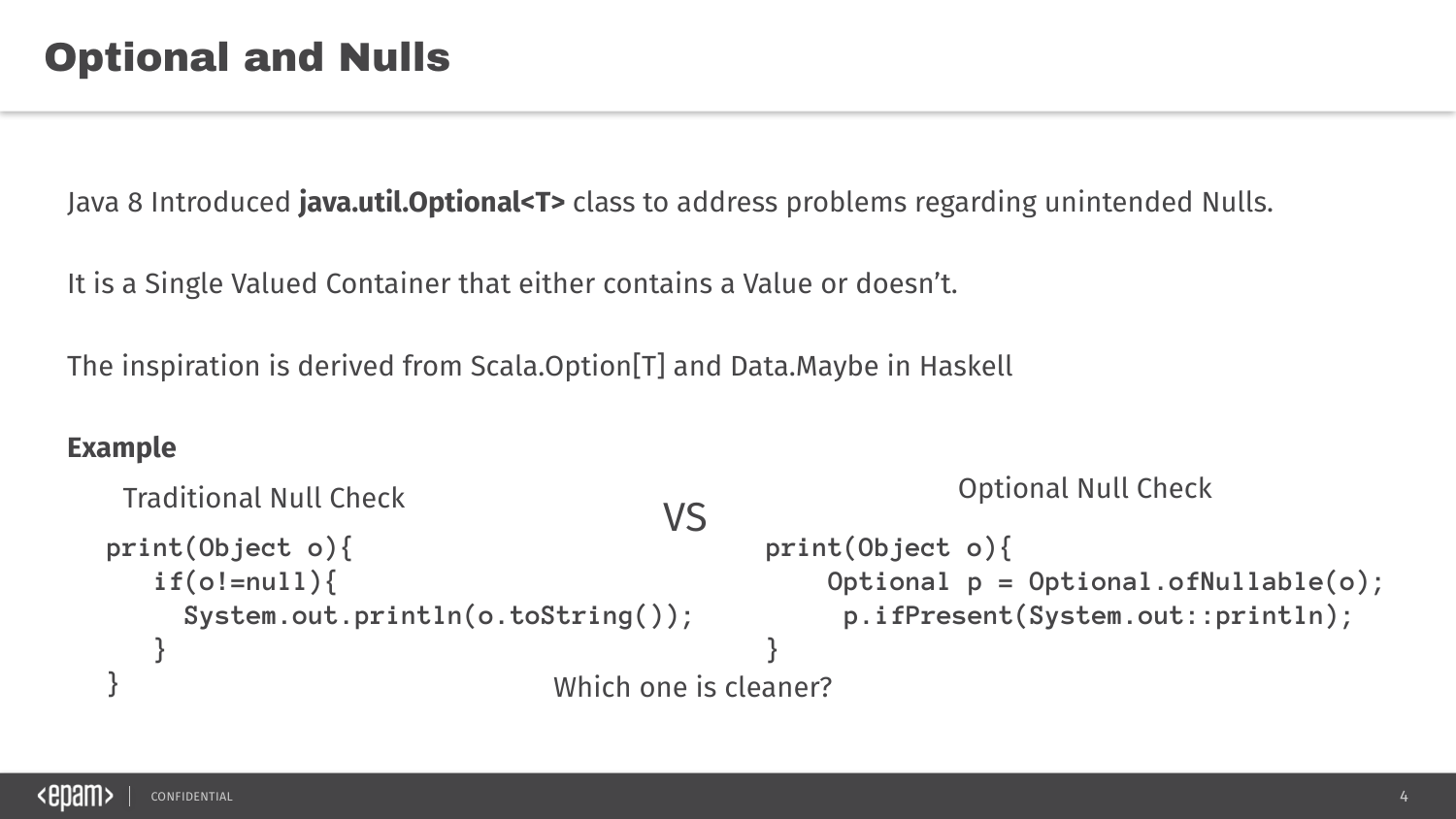

Optional and Nulls

Java 8 Introduced java.util.Optional<T> class to address problems regarding unintended Nulls.

It is a Single Valued Container that either contains a Value or doesn’t.

The inspiration is derived from Scala.Option[T] and Data.Maybe in Haskell
Example
Optional Null Check
Traditional Null Check
VS
print(Object o){
   if(o!=null){
     System.out.println(o.toString());
   }
}

print(Object o){
    Optional p = Optional.ofNullable(o);
     p.ifPresent(System.out::println);
}

Which one is cleaner?